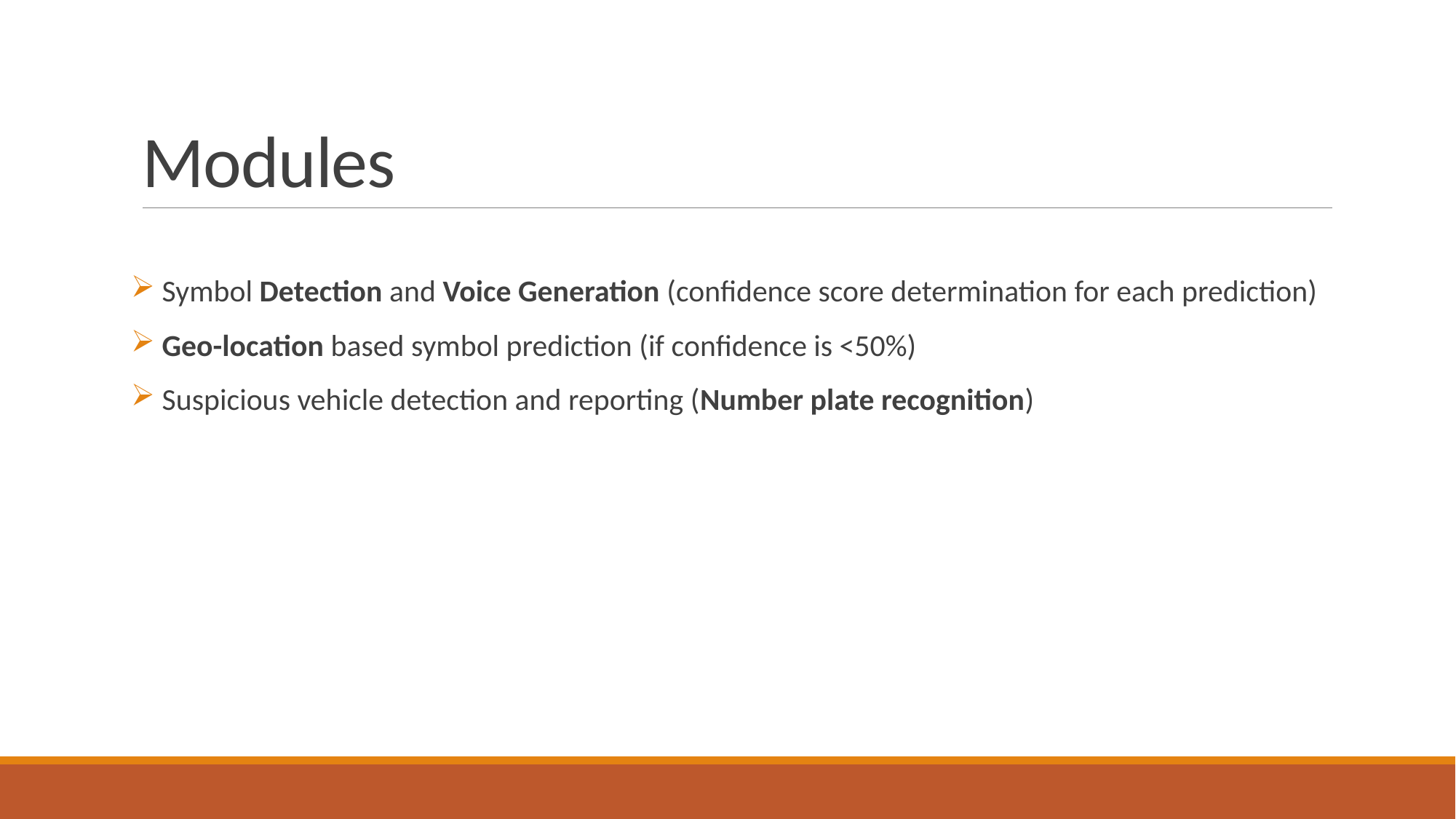

# Modules
 Symbol Detection and Voice Generation (confidence score determination for each prediction)
 Geo-location based symbol prediction (if confidence is <50%)
 Suspicious vehicle detection and reporting (Number plate recognition)